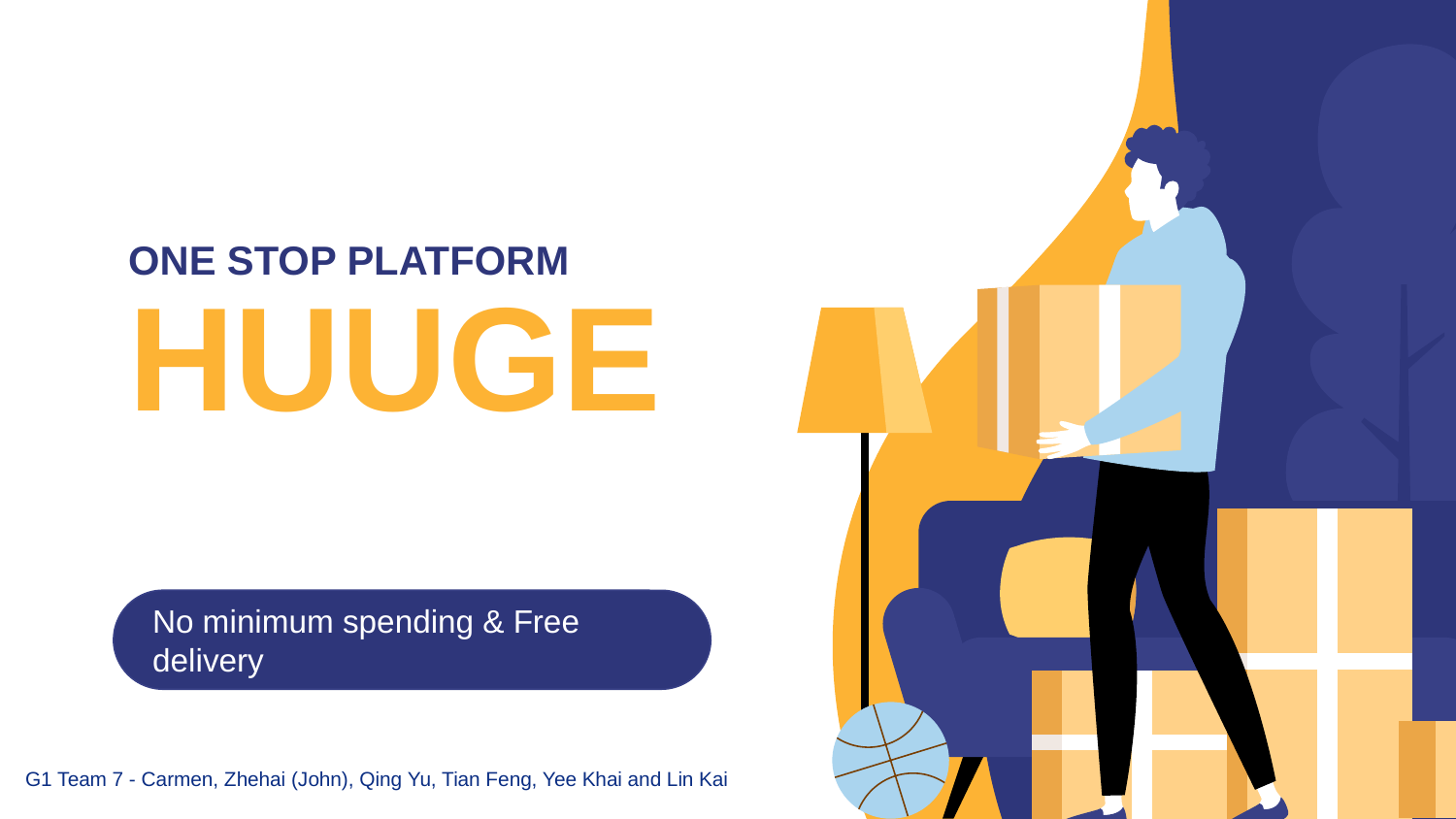

# ONE STOP PLATFORM
HUUGE

No minimum spending & Free delivery

G1 Team 7 - Carmen, Zhehai (John), Qing Yu, Tian Feng, Yee Khai and Lin Kai